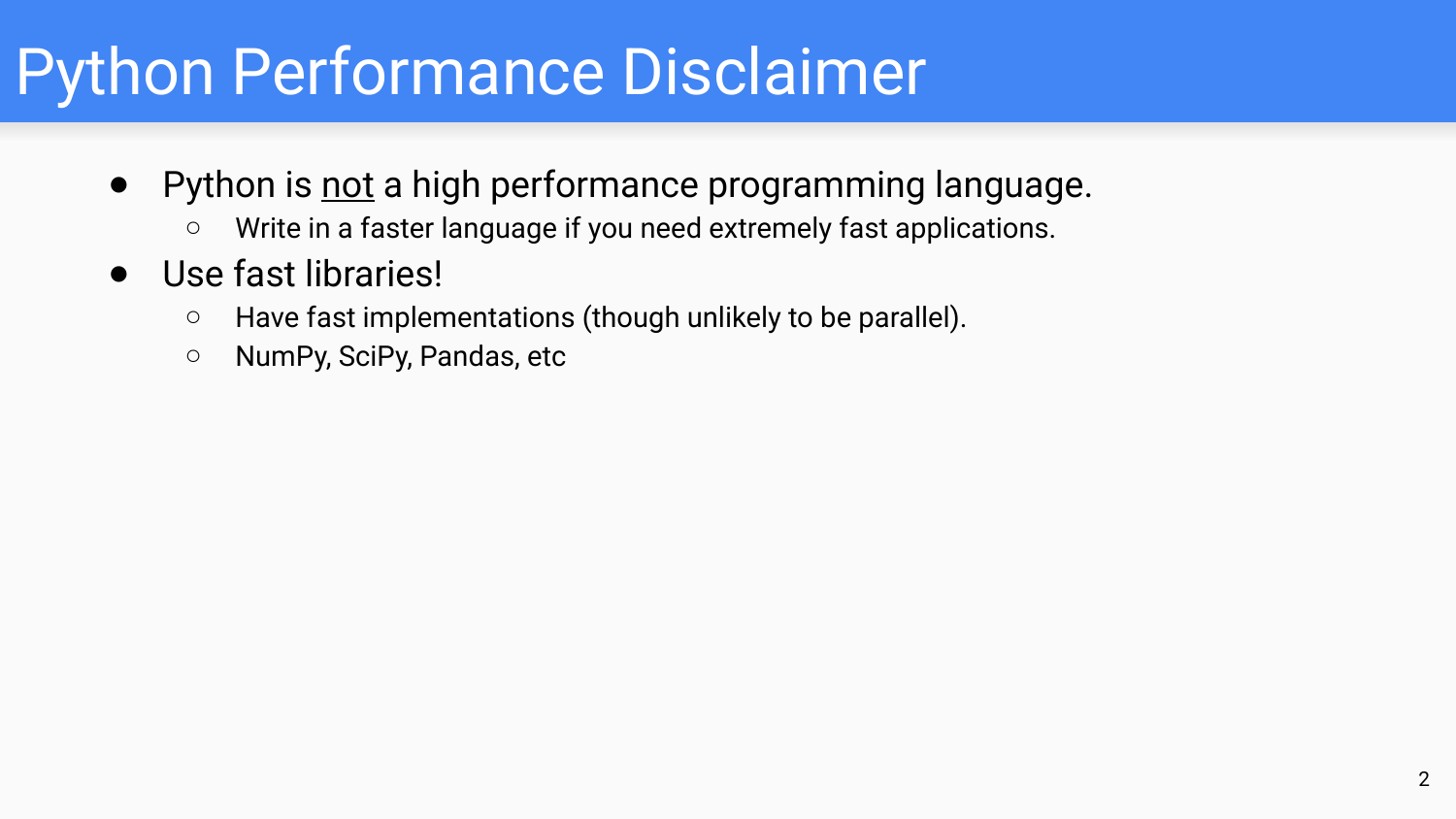

# Python Performance Disclaimer
Python is not a high performance programming language.
Write in a faster language if you need extremely fast applications.
Use fast libraries!
Have fast implementations (though unlikely to be parallel).
NumPy, SciPy, Pandas, etc
2